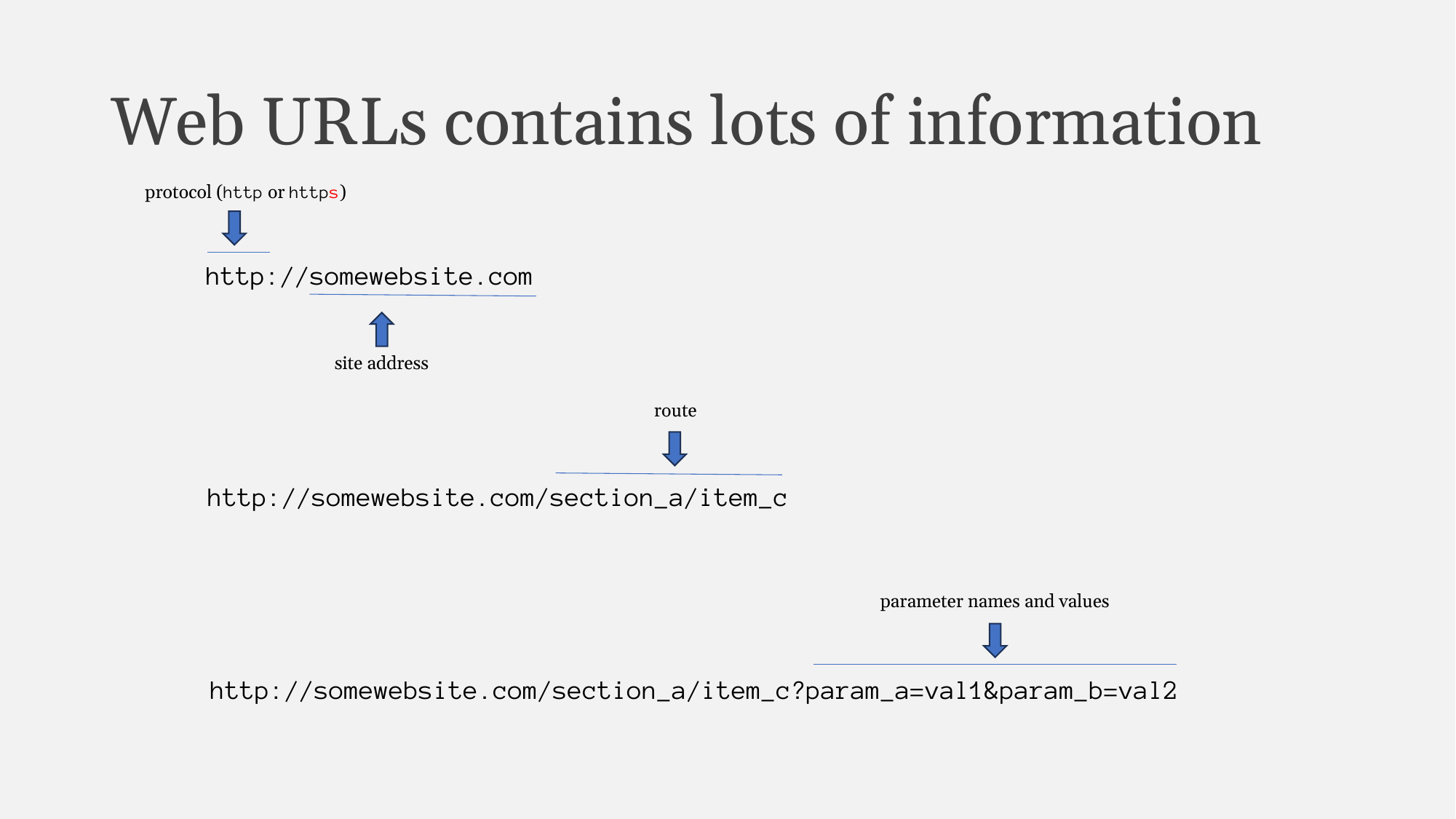

# Web URLs contains lots of information
protocol (http or https)

http://somewebsite.com

site address
route

http://somewebsite.com/section_a/item_c
parameter names and values

http://somewebsite.com/section_a/item_c?param_a=val1&param_b=val2